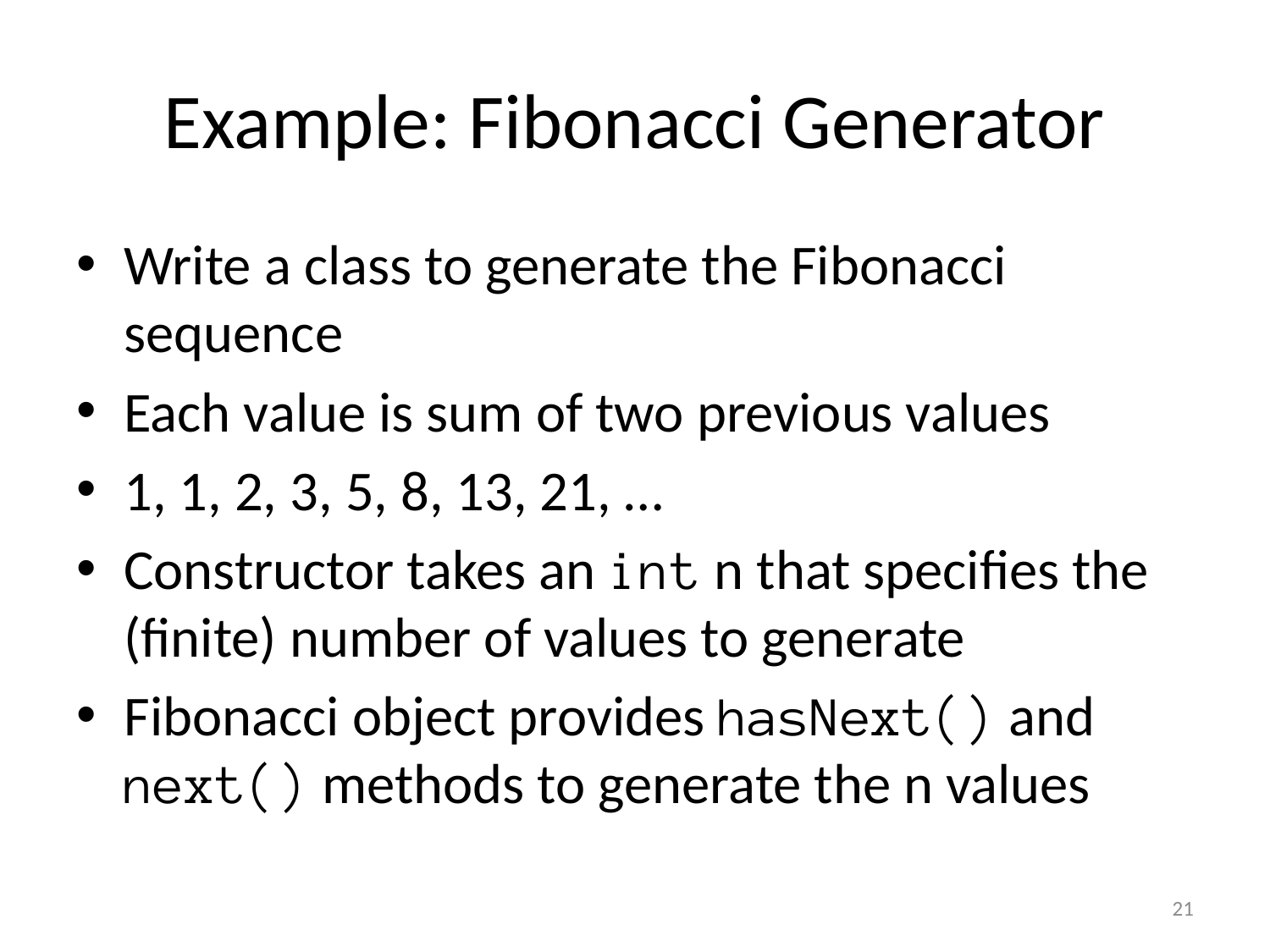

# Example: Fibonacci Generator
Write a class to generate the Fibonacci sequence
Each value is sum of two previous values
1, 1, 2, 3, 5, 8, 13, 21, …
Constructor takes an int n that specifies the (finite) number of values to generate
Fibonacci object provides hasNext() and next() methods to generate the n values
21